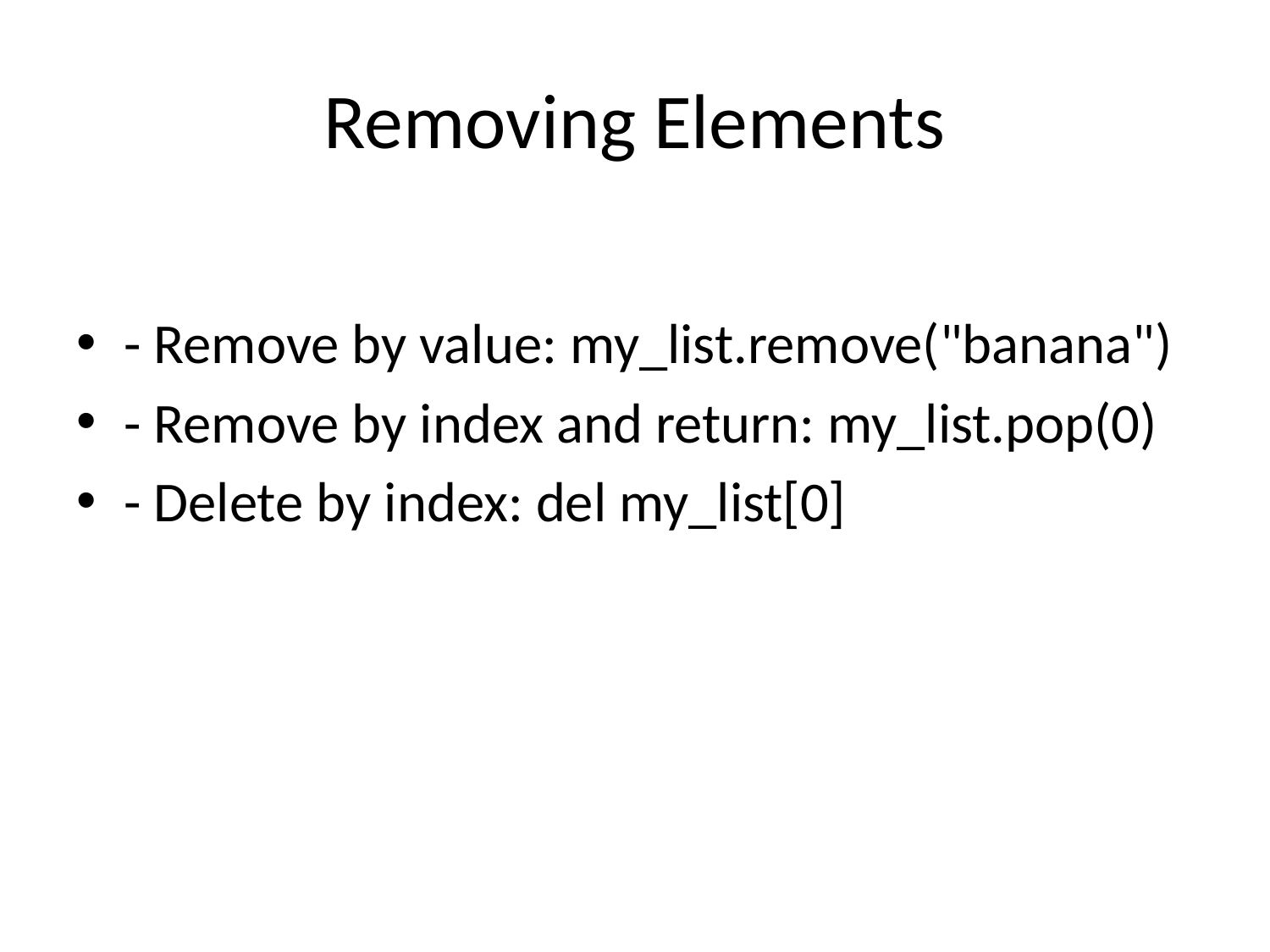

# Removing Elements

- Remove by value: my_list.remove("banana")
- Remove by index and return: my_list.pop(0)
- Delete by index: del my_list[0]